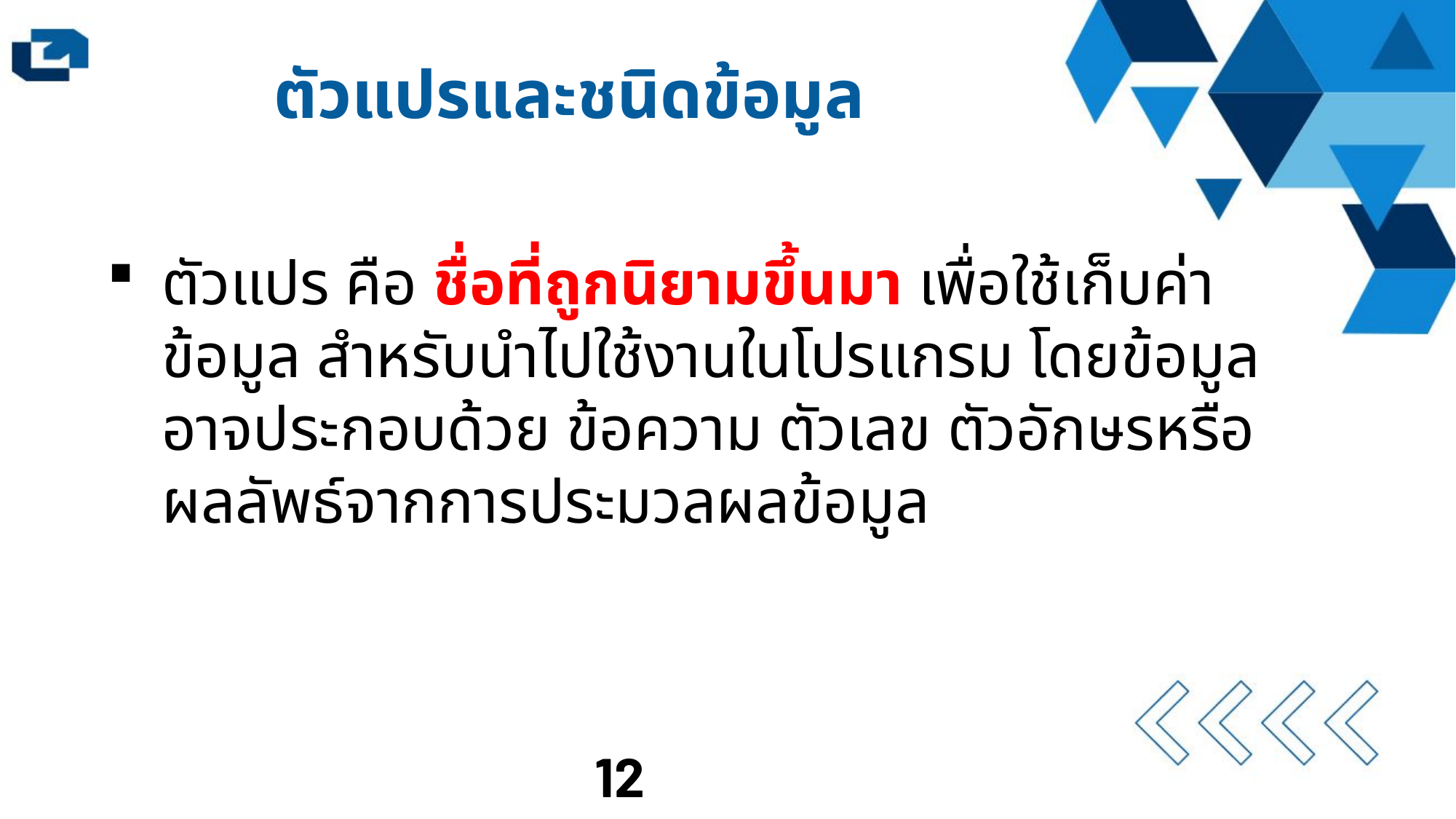

ตัวแปรและชนิดข้อมูล
ตัวแปร คือ ชื่อที่ถูกนิยามขึ้นมา เพื่อใช้เก็บค่าข้อมูล สำหรับนำไปใช้งานในโปรแกรม โดยข้อมูลอาจประกอบด้วย ข้อความ ตัวเลข ตัวอักษรหรือ ผลลัพธ์จากการประมวลผลข้อมูล
12